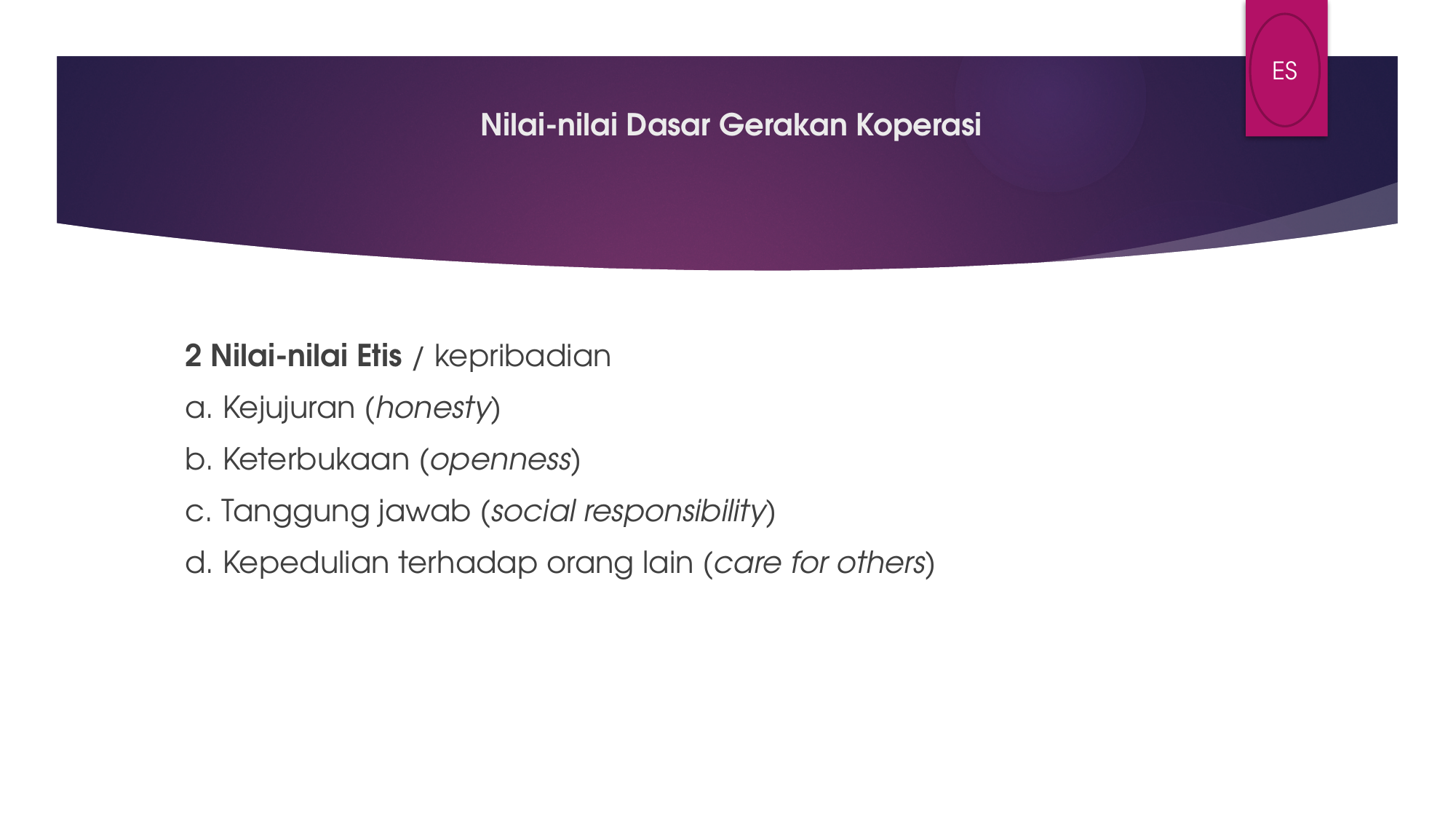

ES
# Nilai-nilai Dasar Gerakan Koperasi

2 Nilai-nilai Etis / kepribadian
a. Kejujuran (honesty)
b. Keterbukaan (openness)
c. Tanggung jawab (social responsibility)
d. Kepedulian terhadap orang lain (care for others)